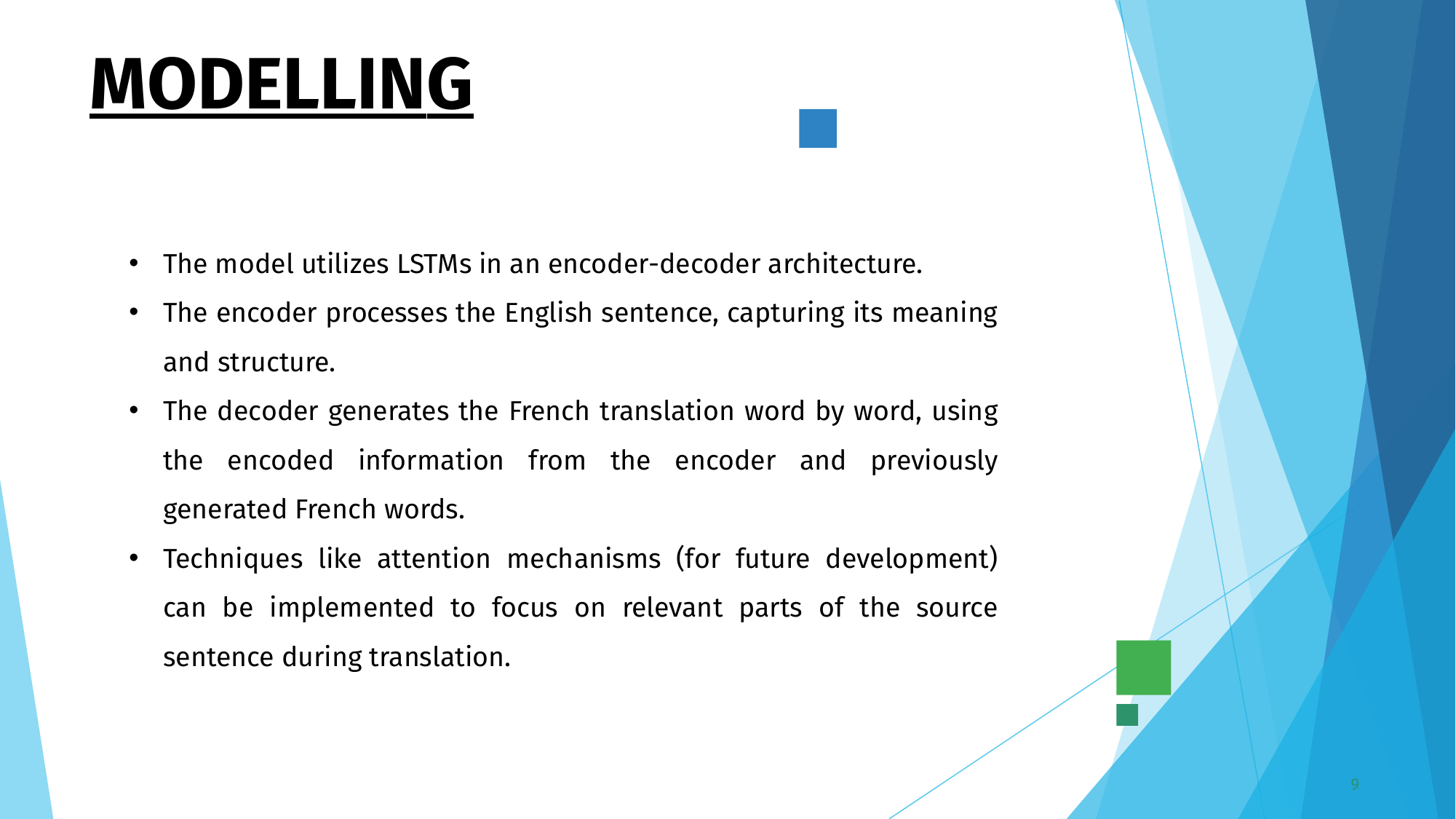

MODELLING

The model utilizes LSTMs in an encoder-decoder architecture.
The encoder processes the English sentence, capturing its meaning and structure.
The decoder generates the French translation word by word, using the encoded information from the encoder and previously generated French words.
Techniques like attention mechanisms (for future development) can be implemented to focus on relevant parts of the source sentence during translation.

9